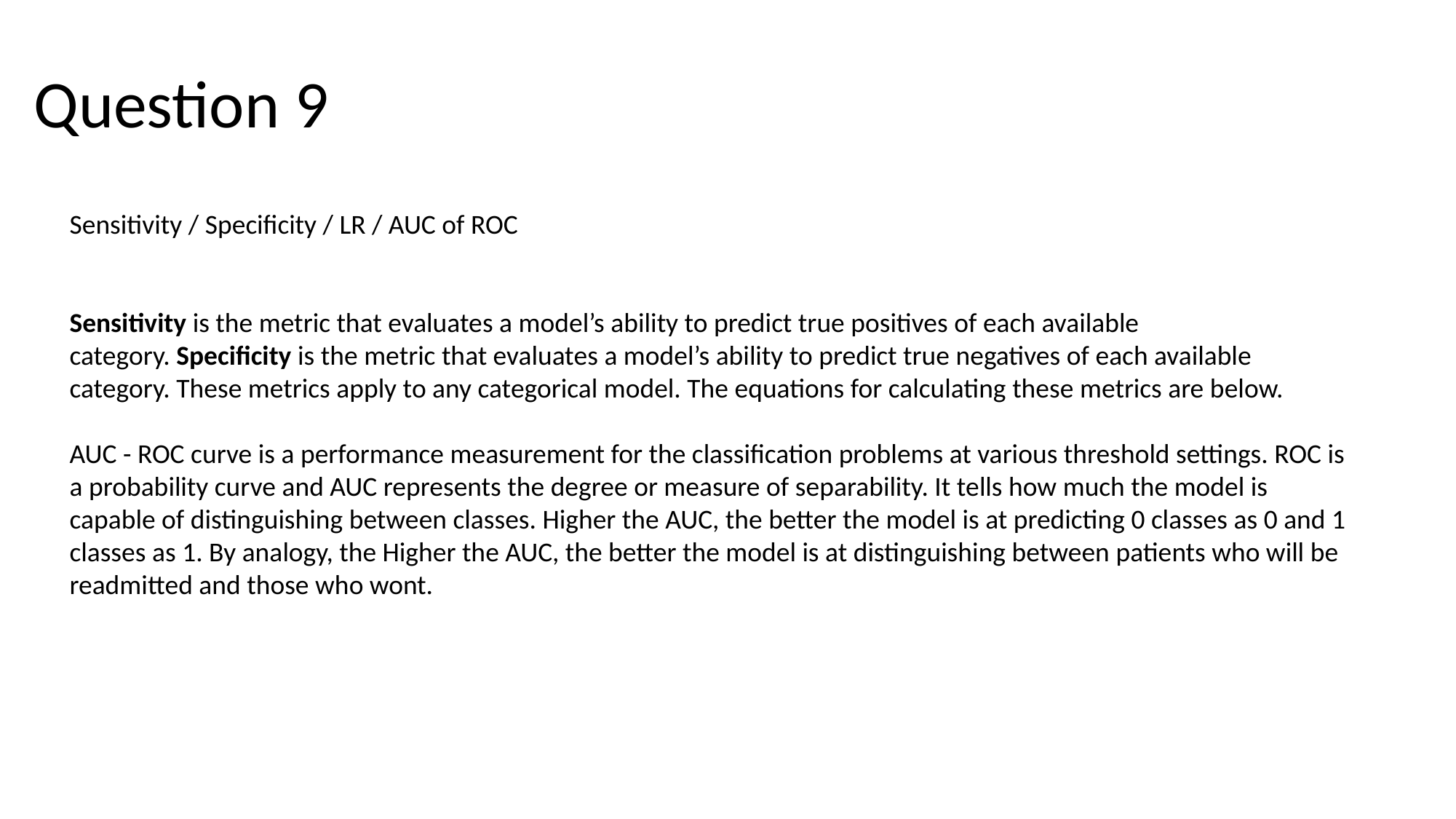

# Question 9
Sensitivity / Specificity / LR / AUC of ROC

Sensitivity is the metric that evaluates a model’s ability to predict true positives of each available category. Specificity is the metric that evaluates a model’s ability to predict true negatives of each available category. These metrics apply to any categorical model. The equations for calculating these metrics are below.

AUC - ROC curve is a performance measurement for the classification problems at various threshold settings. ROC is a probability curve and AUC represents the degree or measure of separability. It tells how much the model is capable of distinguishing between classes. Higher the AUC, the better the model is at predicting 0 classes as 0 and 1 classes as 1. By analogy, the Higher the AUC, the better the model is at distinguishing between patients who will be readmitted and those who wont.